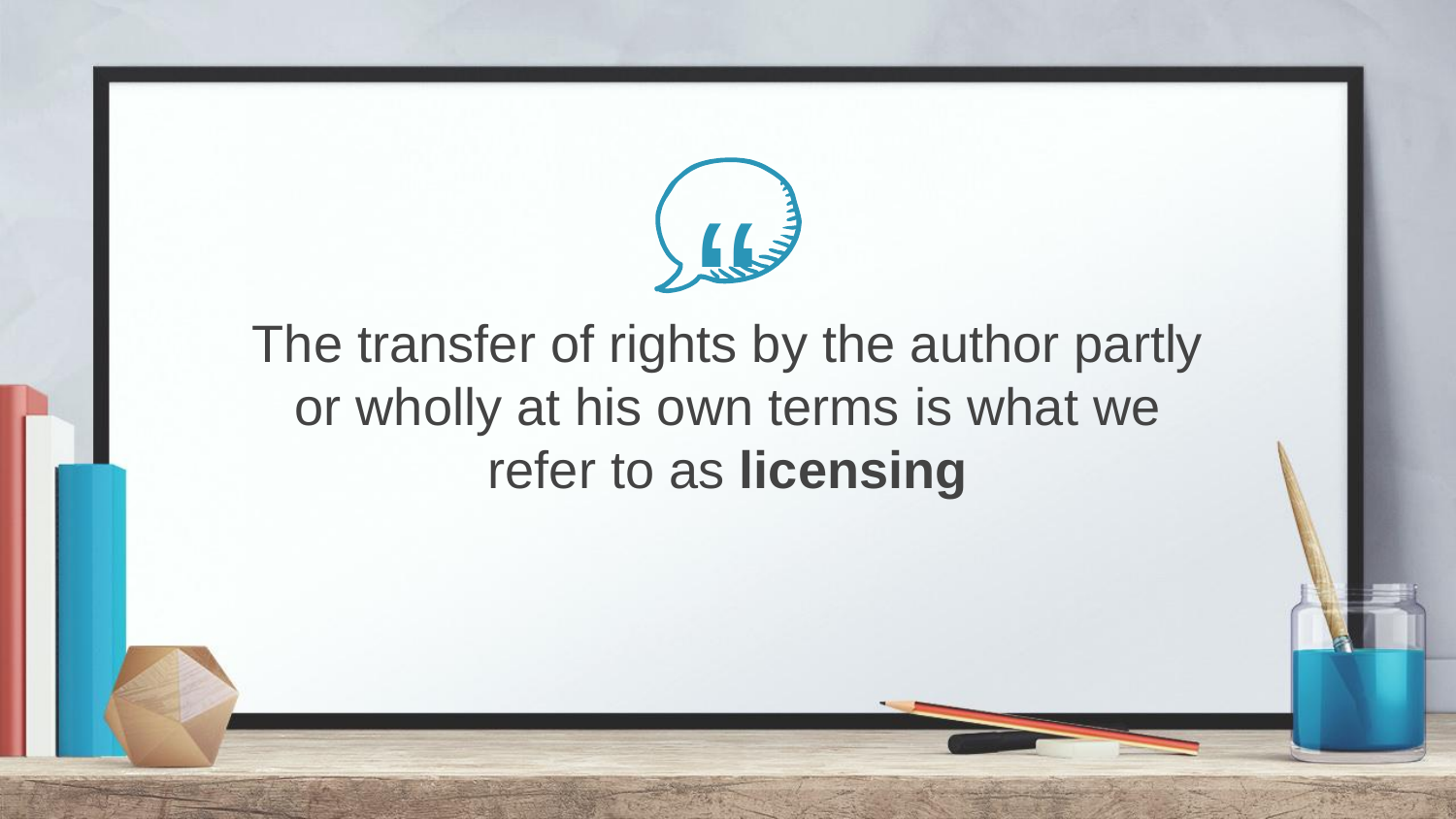

The transfer of rights by the author partly or wholly at his own terms is what we refer to as licensing